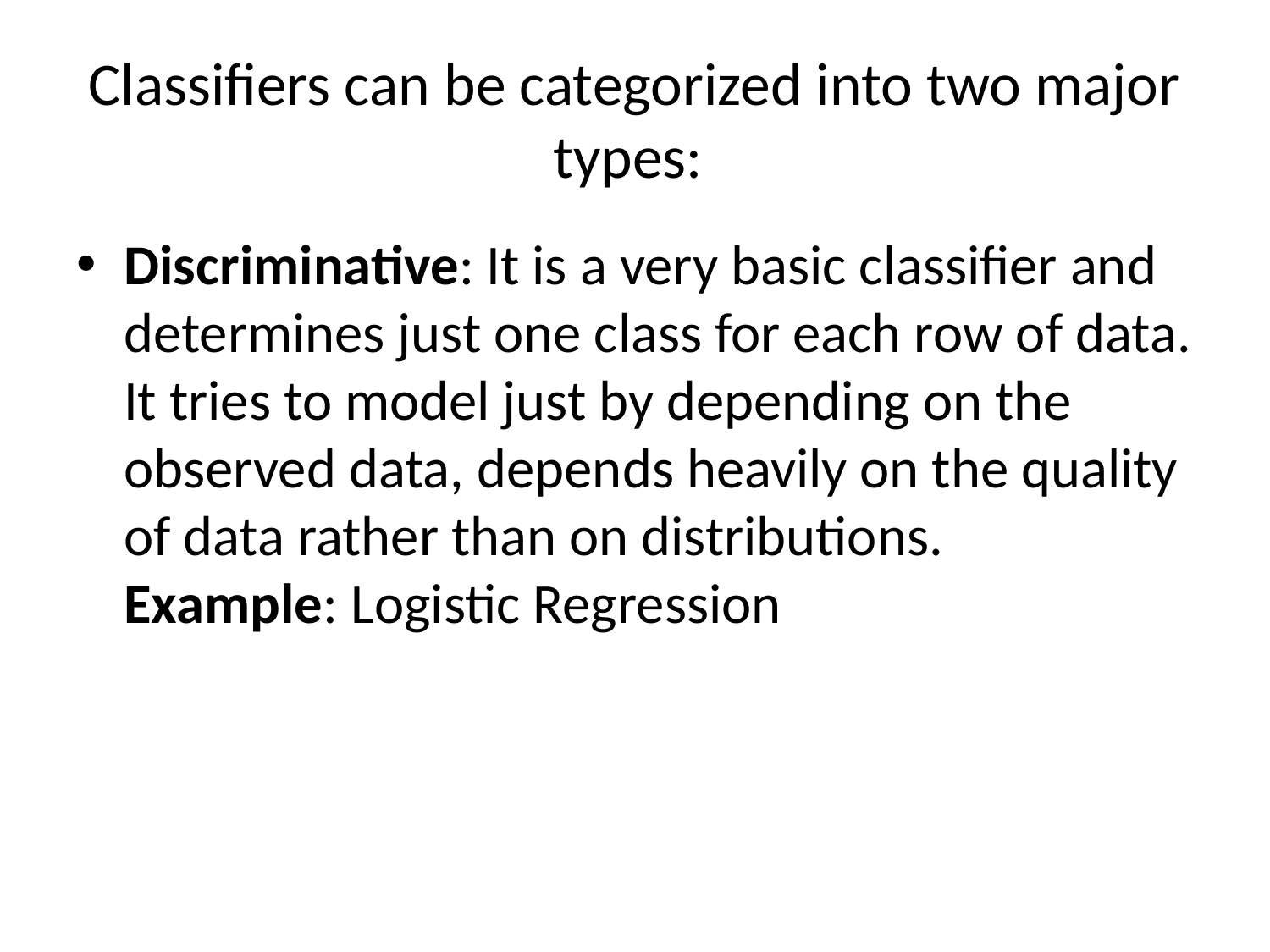

# Classifiers can be categorized into two major types:
Discriminative: It is a very basic classifier and determines just one class for each row of data. It tries to model just by depending on the observed data, depends heavily on the quality of data rather than on distributions. 
Example: Logistic Regression